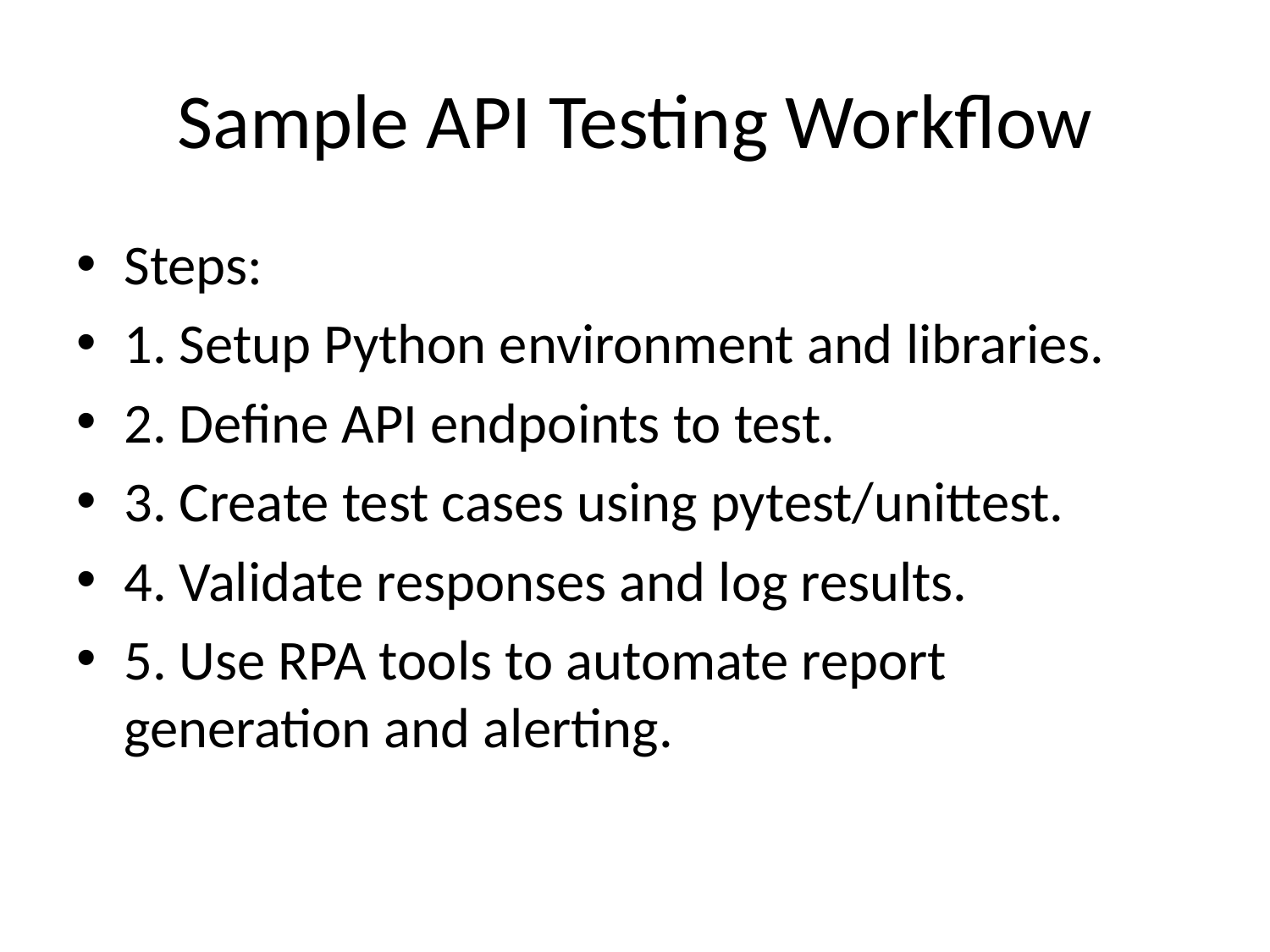

# Sample API Testing Workflow
Steps:
1. Setup Python environment and libraries.
2. Define API endpoints to test.
3. Create test cases using pytest/unittest.
4. Validate responses and log results.
5. Use RPA tools to automate report generation and alerting.